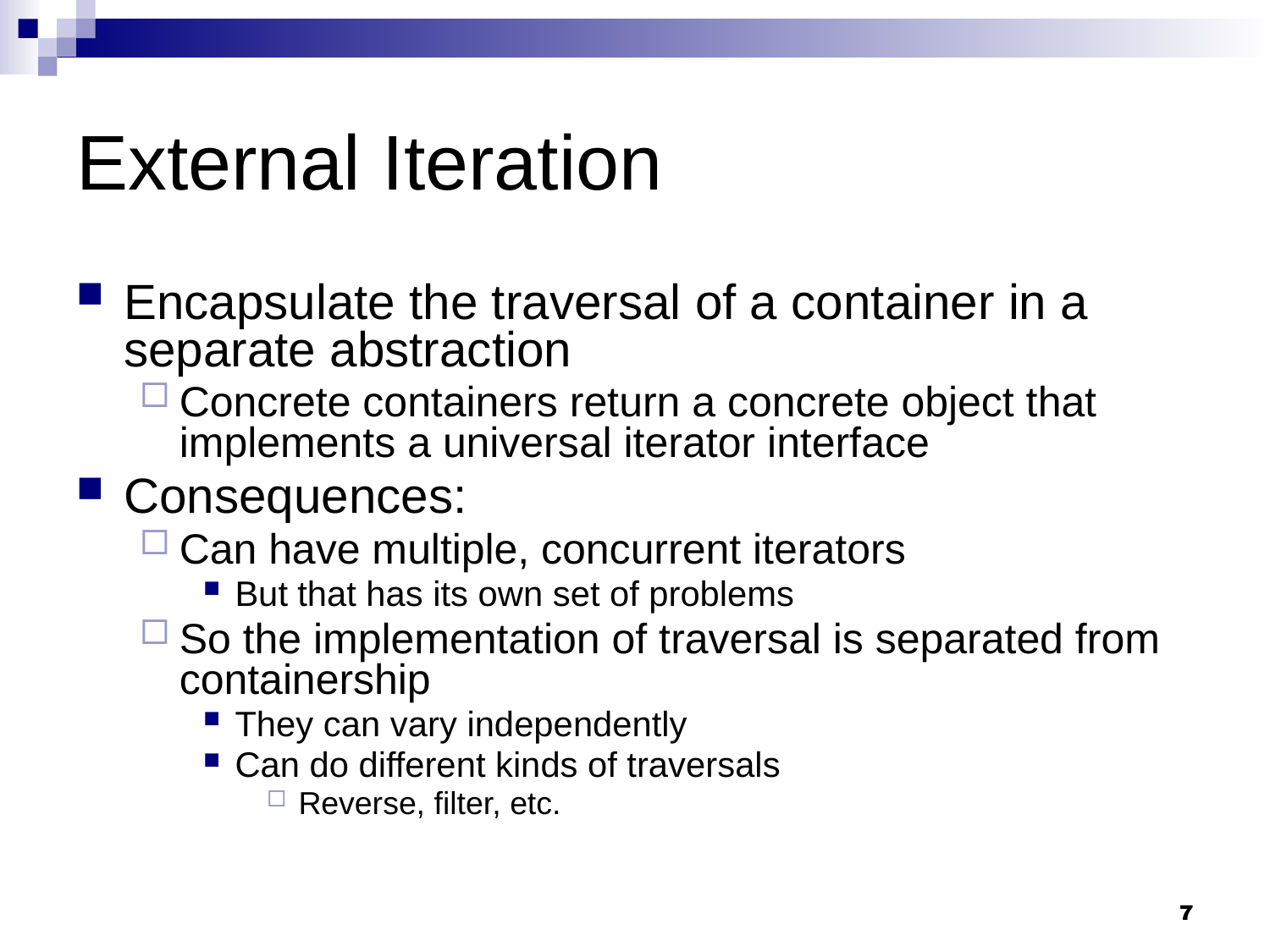

# External Iteration
Encapsulate the traversal of a container in a separate abstraction
Concrete containers return a concrete object that implements a universal iterator interface
Consequences:
Can have multiple, concurrent iterators
But that has its own set of problems
So the implementation of traversal is separated from containership
They can vary independently
Can do different kinds of traversals
Reverse, filter, etc.
7